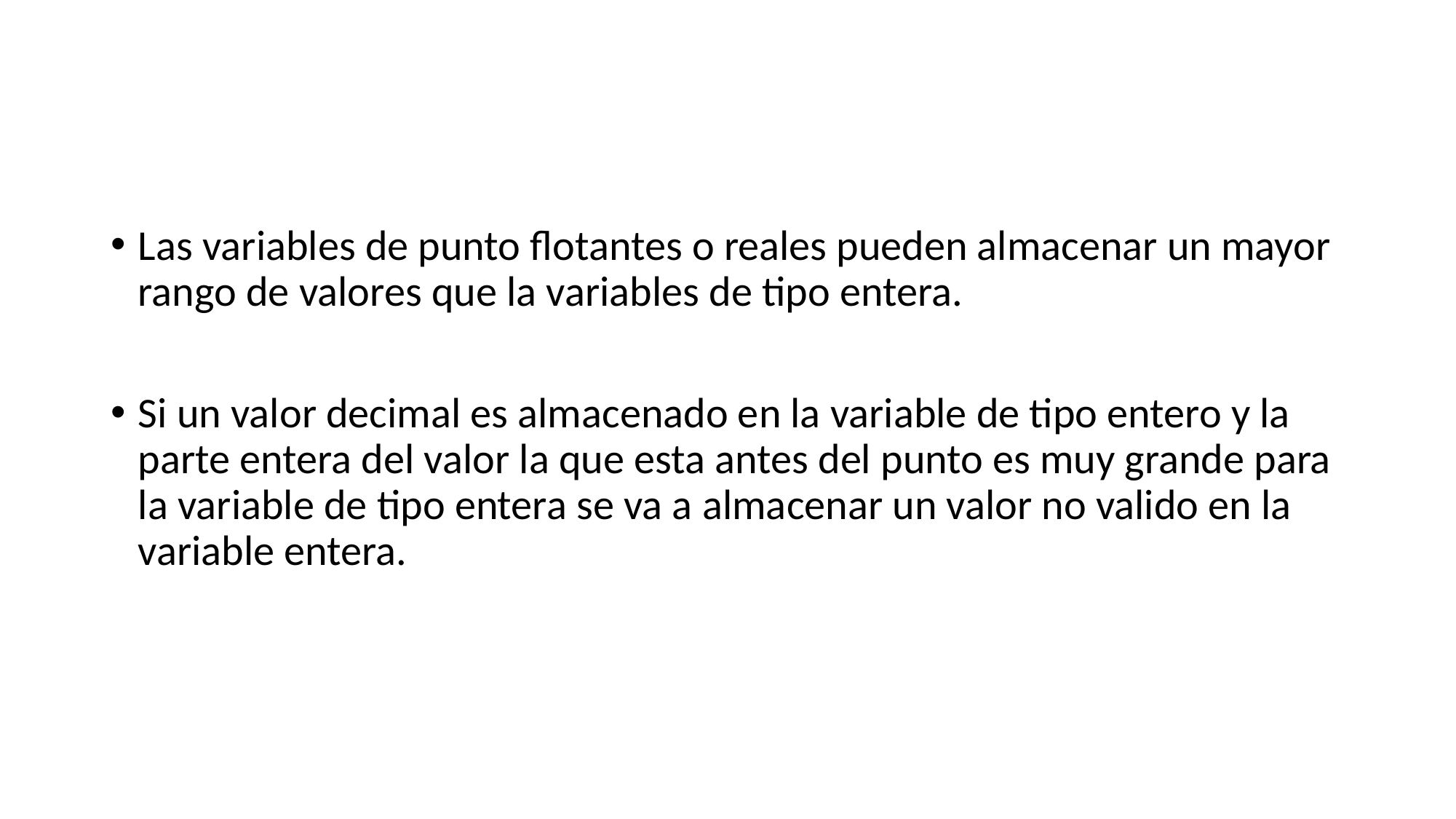

#
Las variables de punto flotantes o reales pueden almacenar un mayor rango de valores que la variables de tipo entera.

Si un valor decimal es almacenado en la variable de tipo entero y la parte entera del valor la que esta antes del punto es muy grande para la variable de tipo entera se va a almacenar un valor no valido en la variable entera.